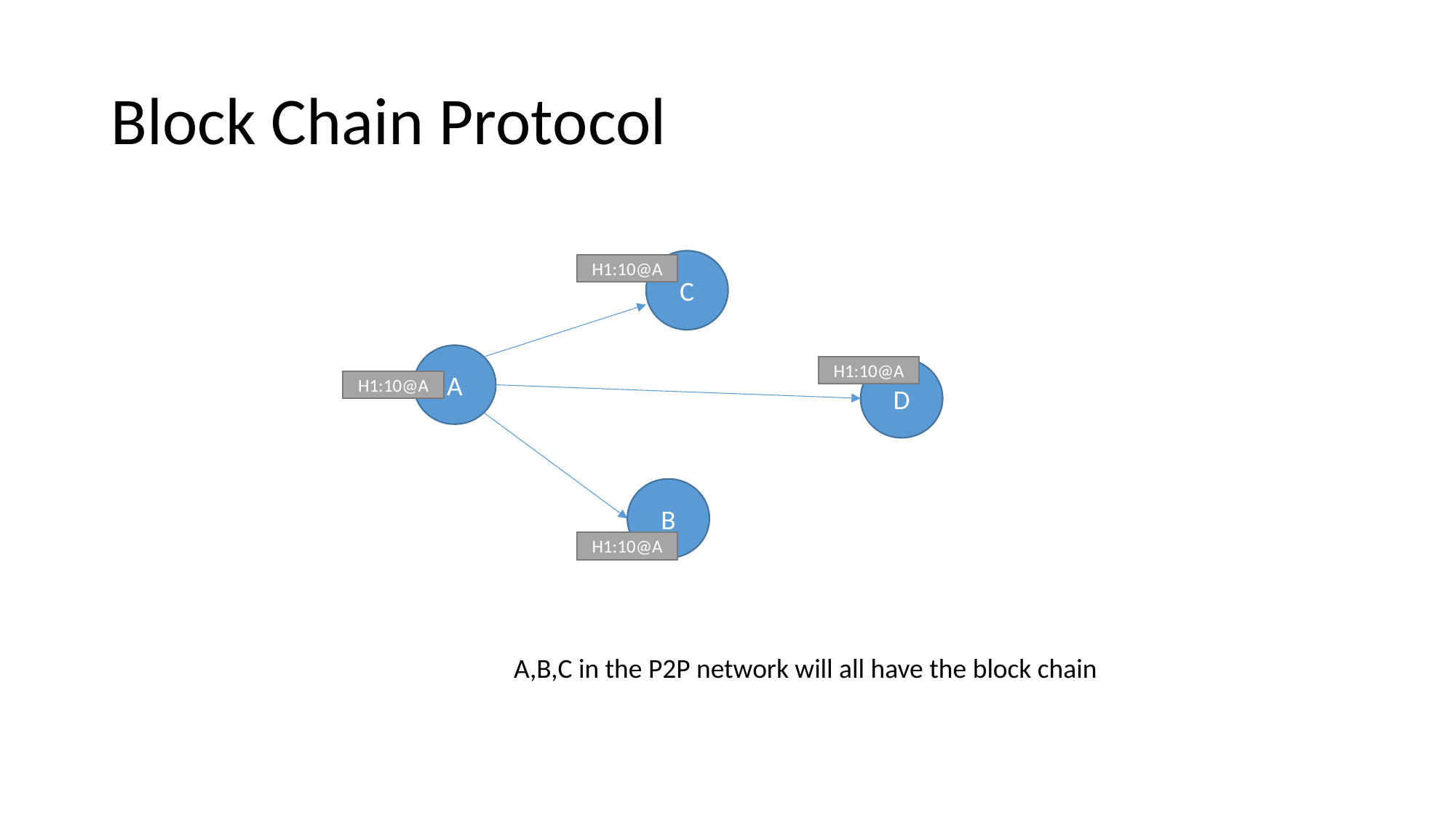

# Block Chain Protocol
C
H1:10@A
A
H1:10@A
D
H1:10@A
B
H1:10@A
A,B,C in the P2P network will all have the block chain